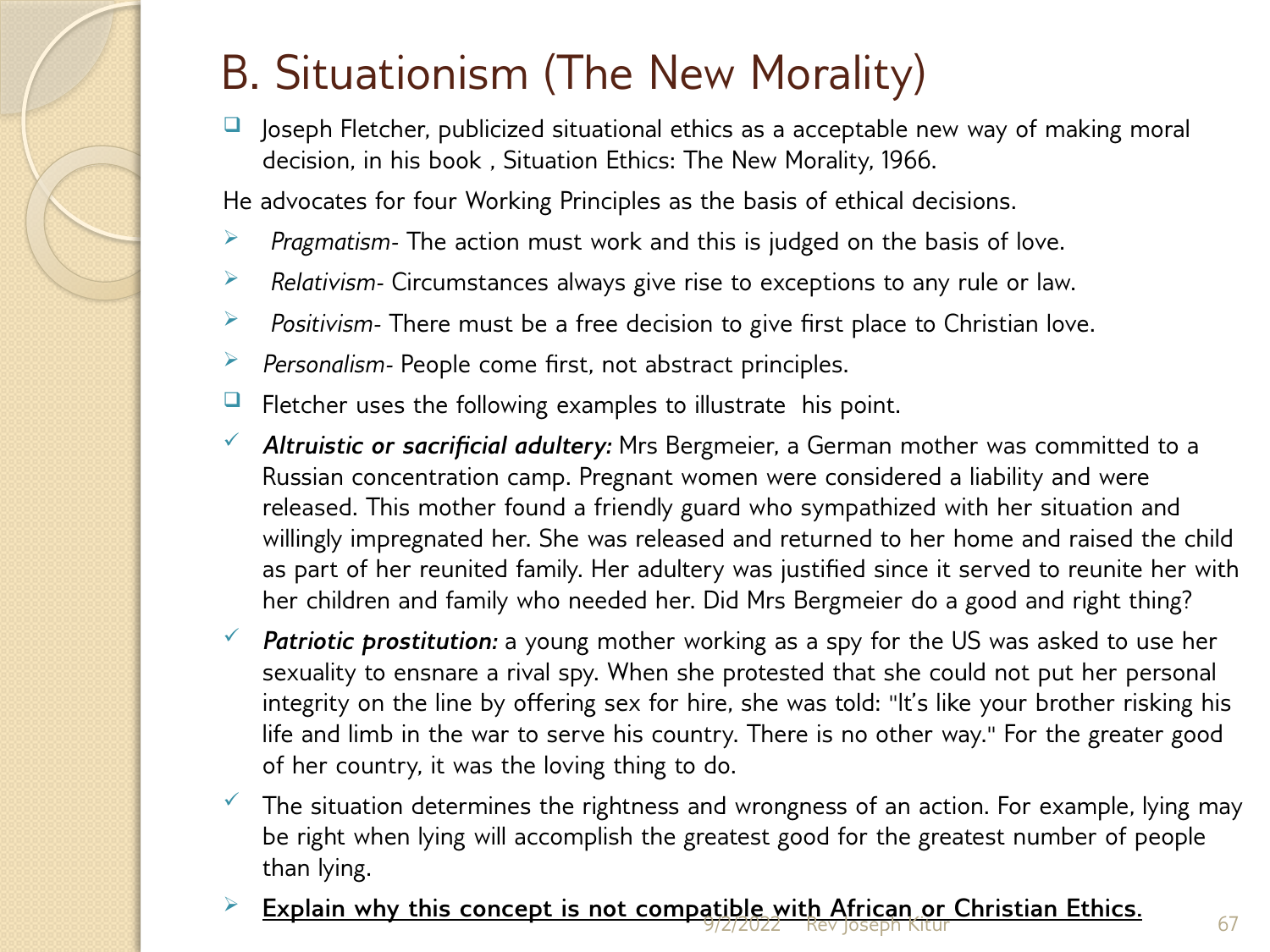

# B. Situationism (The New Morality)
Joseph Fletcher, publicized situational ethics as a acceptable new way of making moral decision, in his book , Situation Ethics: The New Morality, 1966.
He advocates for four Working Principles as the basis of ethical decisions.
 Pragmatism- The action must work and this is judged on the basis of love.
 Relativism- Circumstances always give rise to exceptions to any rule or law.
 Positivism- There must be a free decision to give first place to Christian love.
Personalism- People come first, not abstract principles.
Fletcher uses the following examples to illustrate  his point.
Altruistic or sacrificial adultery: Mrs Bergmeier, a German mother was committed to a Russian concentration camp. Pregnant women were considered a liability and were released. This mother found a friendly guard who sympathized with her situation and willingly impregnated her. She was released and returned to her home and raised the child as part of her reunited family. Her adultery was justified since it served to reunite her with her children and family who needed her. Did Mrs Bergmeier do a good and right thing?
Patriotic prostitution: a young mother working as a spy for the US was asked to use her sexuality to ensnare a rival spy. When she protested that she could not put her personal integrity on the line by offering sex for hire, she was told: "It’s like your brother risking his life and limb in the war to serve his country. There is no other way." For the greater good of her country, it was the loving thing to do.
The situation determines the rightness and wrongness of an action. For example, lying may be right when lying will accomplish the greatest good for the greatest number of people than lying.
Explain why this concept is not compatible with African or Christian Ethics.

9/2/2022
Rev Joseph Kitur
67